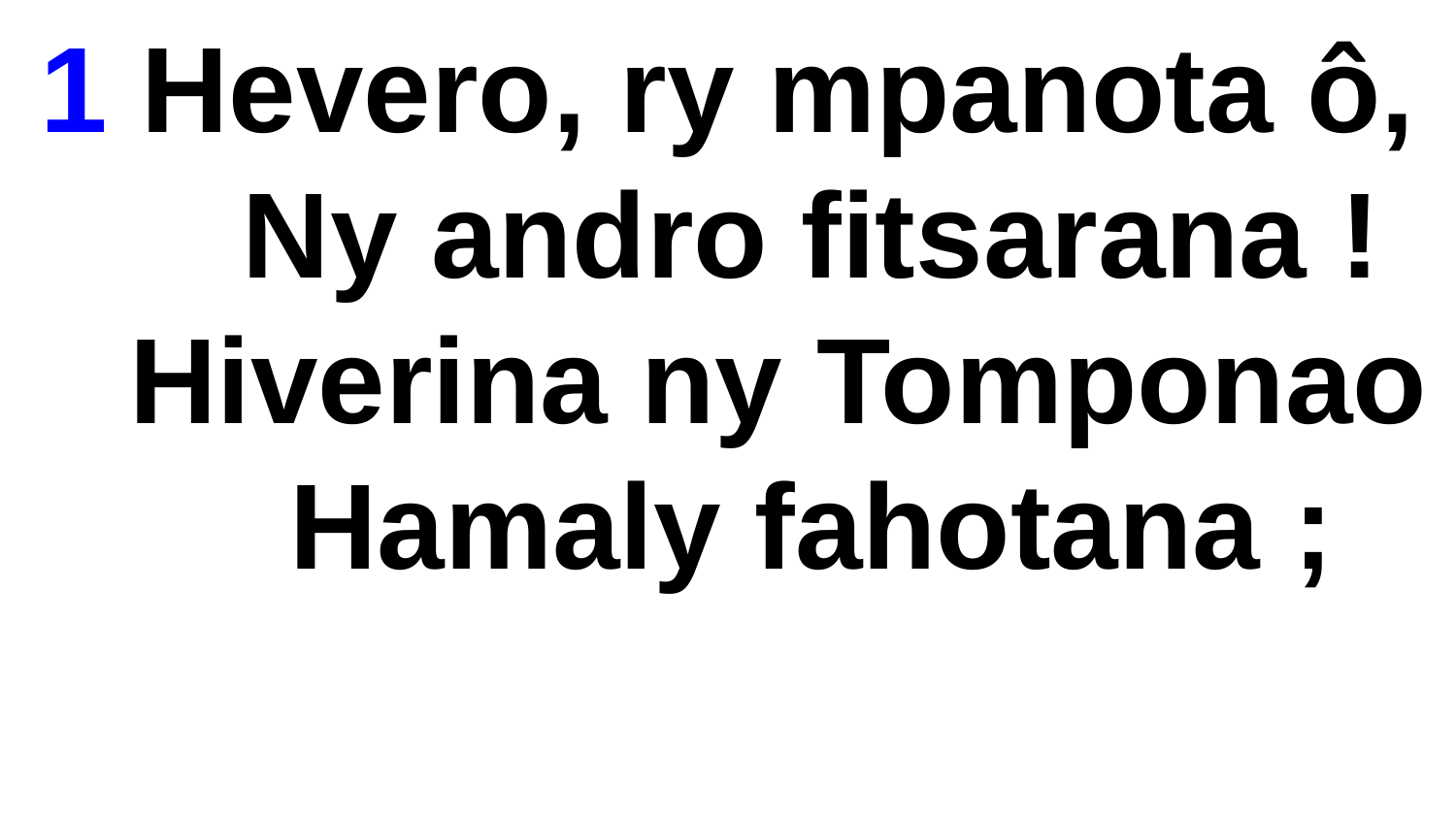

1 Hevero, ry mpanota ô,
     Ny andro fitsarana !
   Hiverina ny Tomponao
     Hamaly fahotana ;